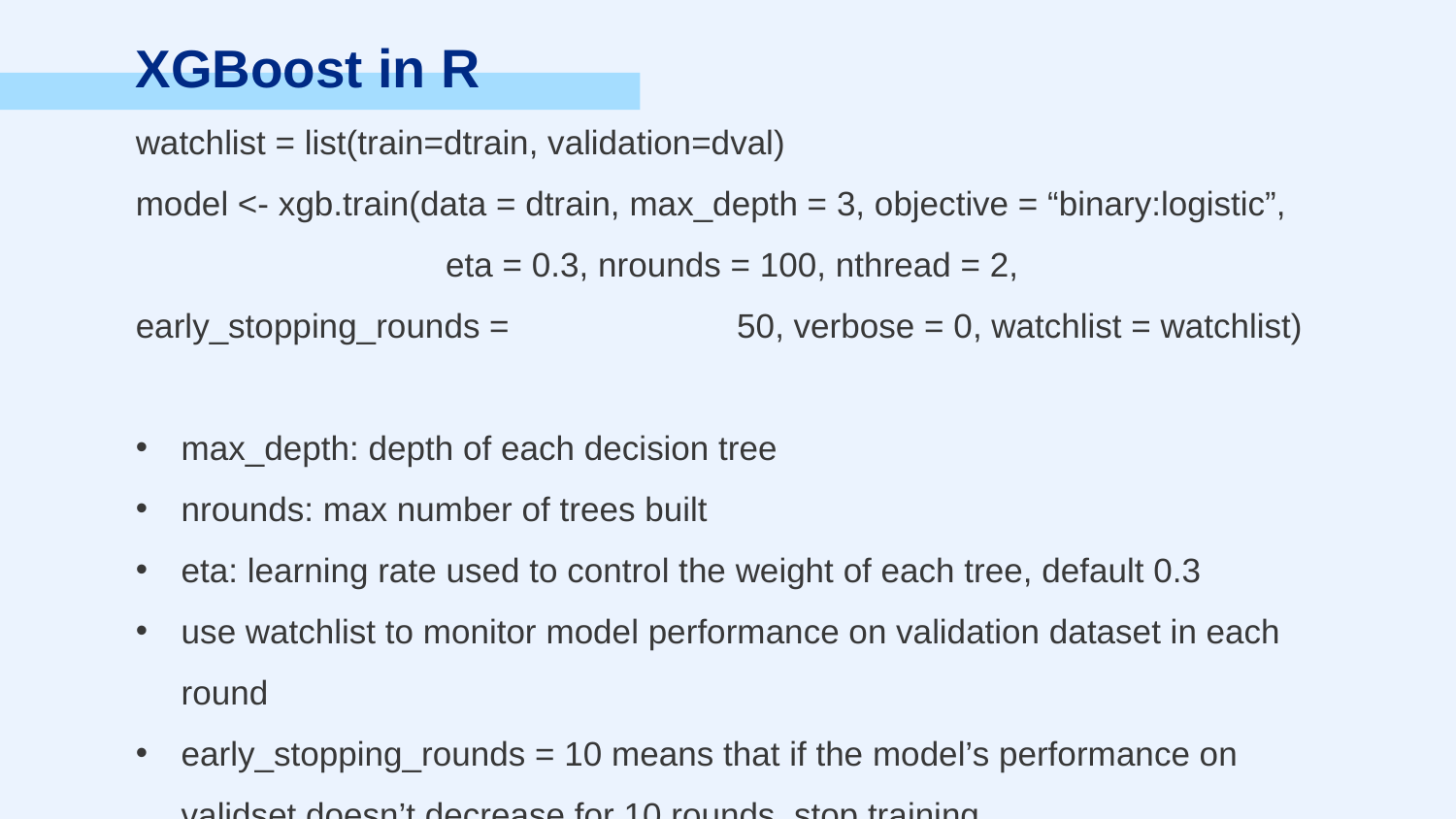

XGBoost in R

watchlist = list(train=dtrain, validation=dval)
model <- xgb.train(data = dtrain, max_depth = 3, objective = “binary:logistic”, 			  eta = 0.3, nrounds = 100, nthread = 2, early_stopping_rounds = 		  50, verbose = 0, watchlist = watchlist)

max_depth: depth of each decision tree
nrounds: max number of trees built
eta: learning rate used to control the weight of each tree, default 0.3
use watchlist to monitor model performance on validation dataset in each round
early_stopping_rounds = 10 means that if the model’s performance on validset doesn’t decrease for 10 rounds, stop training